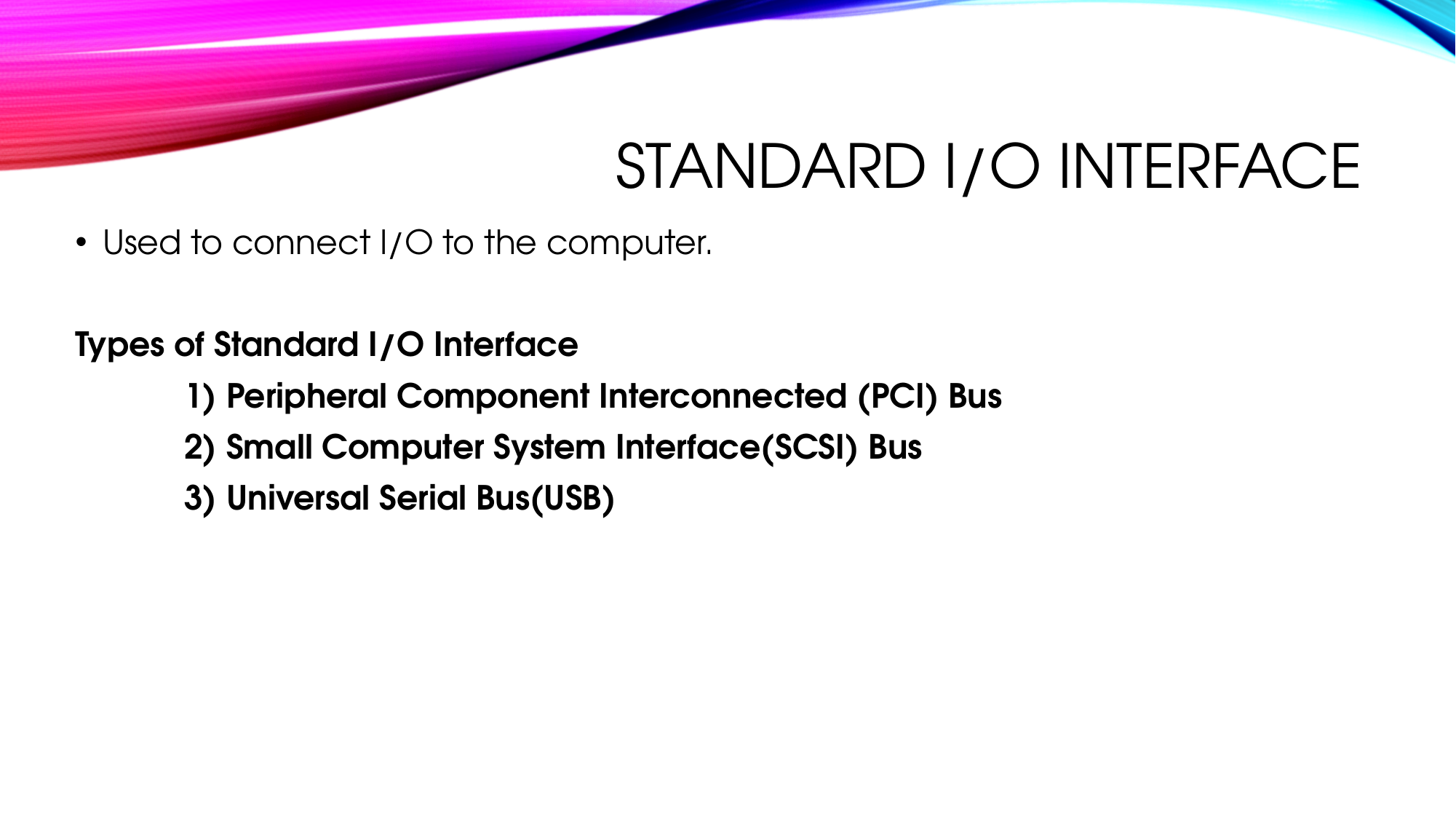

# Standard I/O Interface
Used to connect I/O to the computer.

Types of Standard I/O Interface
	1) Peripheral Component Interconnected (PCI) Bus
	2) Small Computer System Interface(SCSI) Bus
	3) Universal Serial Bus(USB)